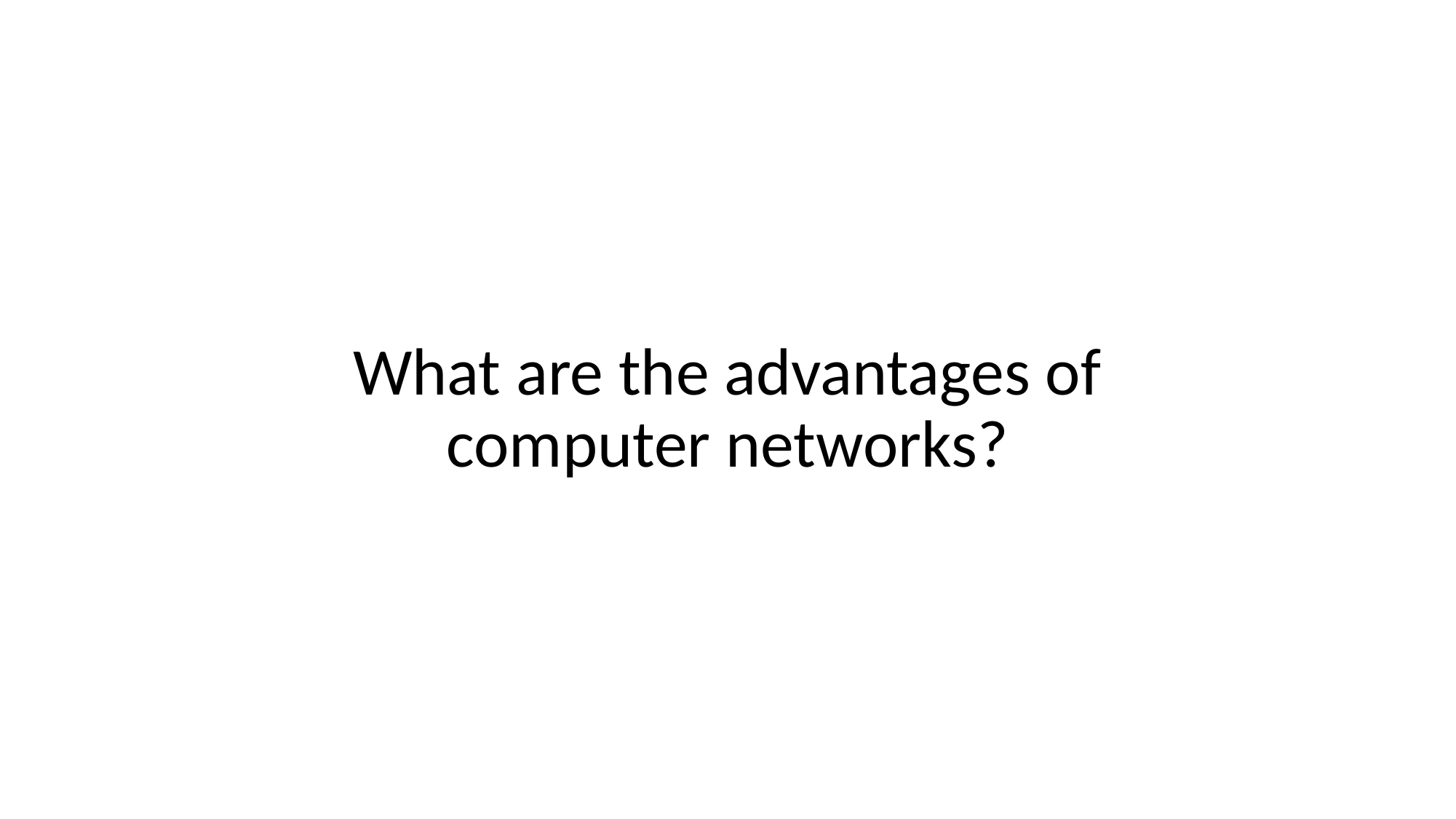

# What are the advantages of computer networks?